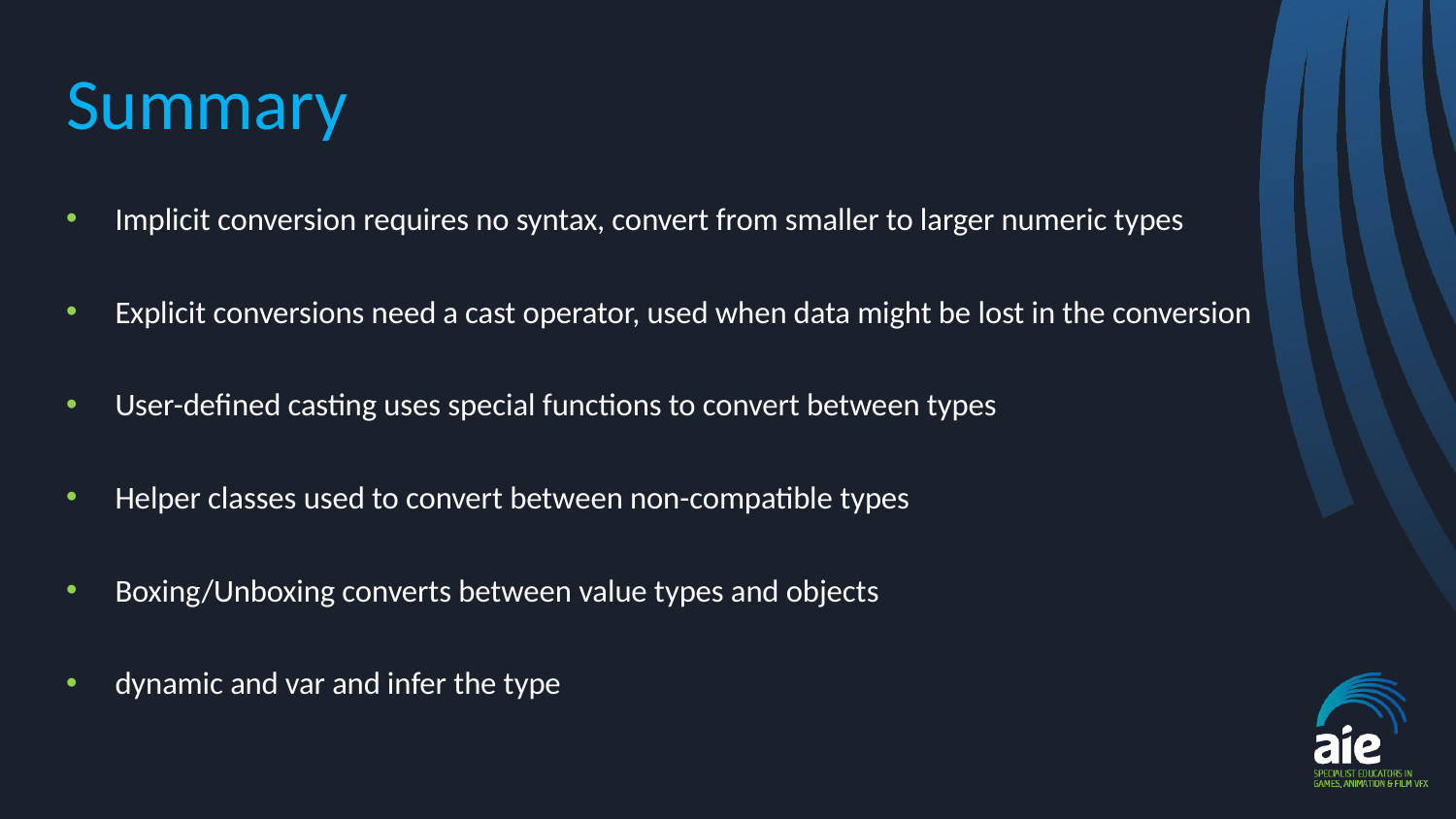

# Summary
Implicit conversion requires no syntax, convert from smaller to larger numeric types

Explicit conversions need a cast operator, used when data might be lost in the conversion

User-defined casting uses special functions to convert between types

Helper classes used to convert between non-compatible types

Boxing/Unboxing converts between value types and objects

dynamic and var and infer the type